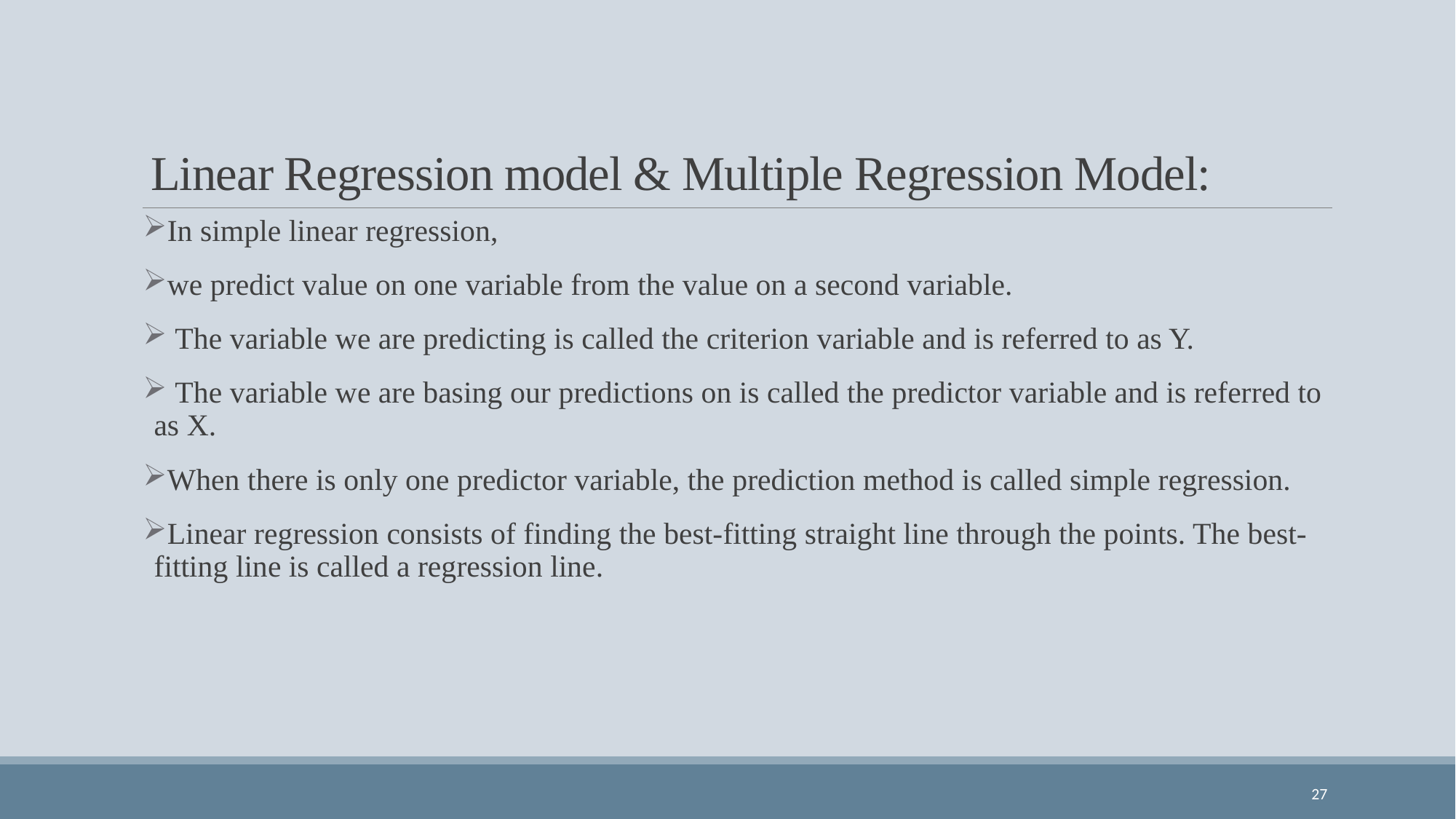

# Linear Regression model & Multiple Regression Model:
In simple linear regression,
we predict value on one variable from the value on a second variable.
 The variable we are predicting is called the criterion variable and is referred to as Y.
 The variable we are basing our predictions on is called the predictor variable and is referred to as X.
When there is only one predictor variable, the prediction method is called simple regression.
Linear regression consists of finding the best-fitting straight line through the points. The best-fitting line is called a regression line.
27